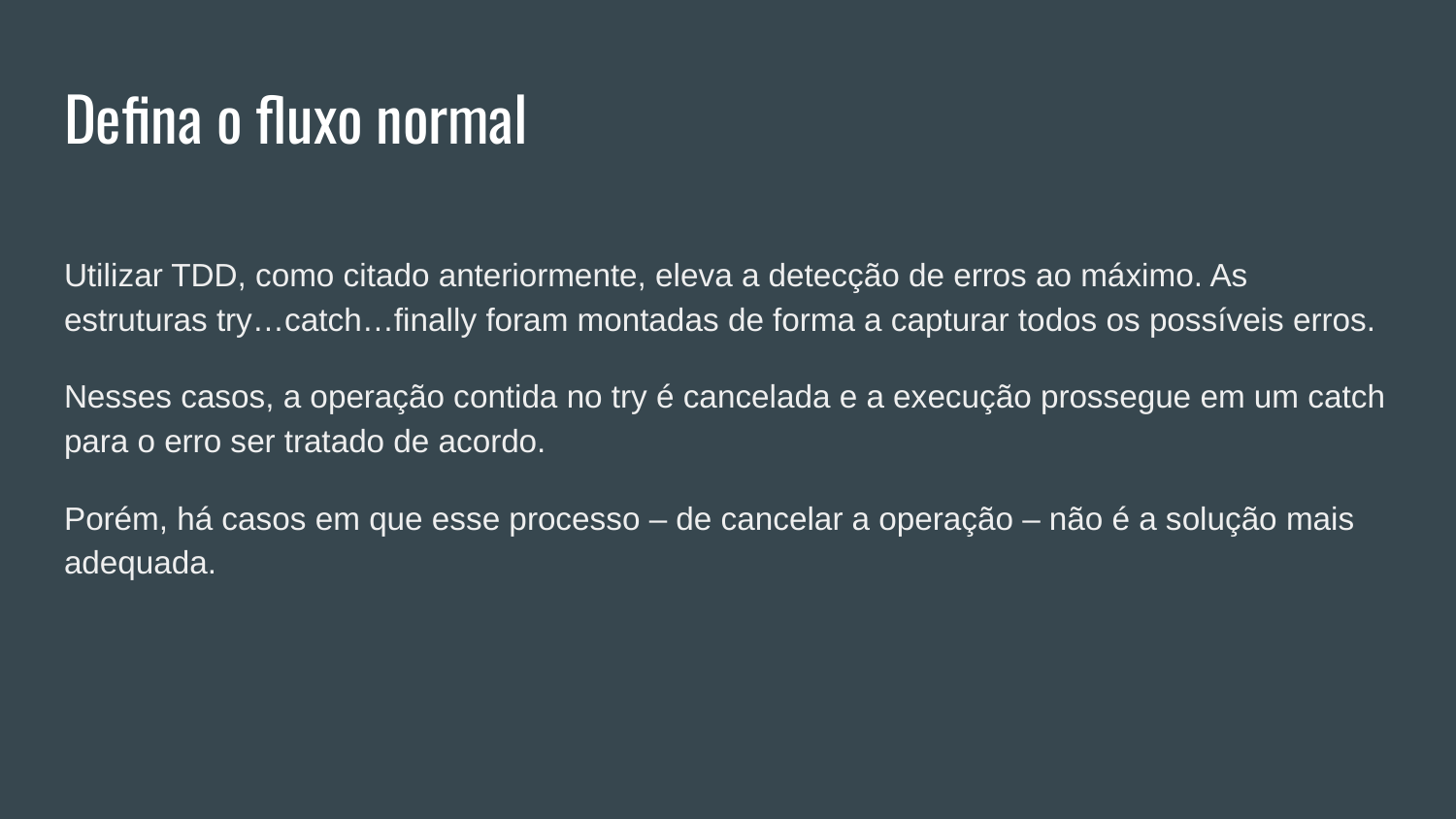

# Defina o fluxo normal
Utilizar TDD, como citado anteriormente, eleva a detecção de erros ao máximo. As estruturas try…catch…finally foram montadas de forma a capturar todos os possíveis erros.
Nesses casos, a operação contida no try é cancelada e a execução prossegue em um catch para o erro ser tratado de acordo.
Porém, há casos em que esse processo – de cancelar a operação – não é a solução mais adequada.